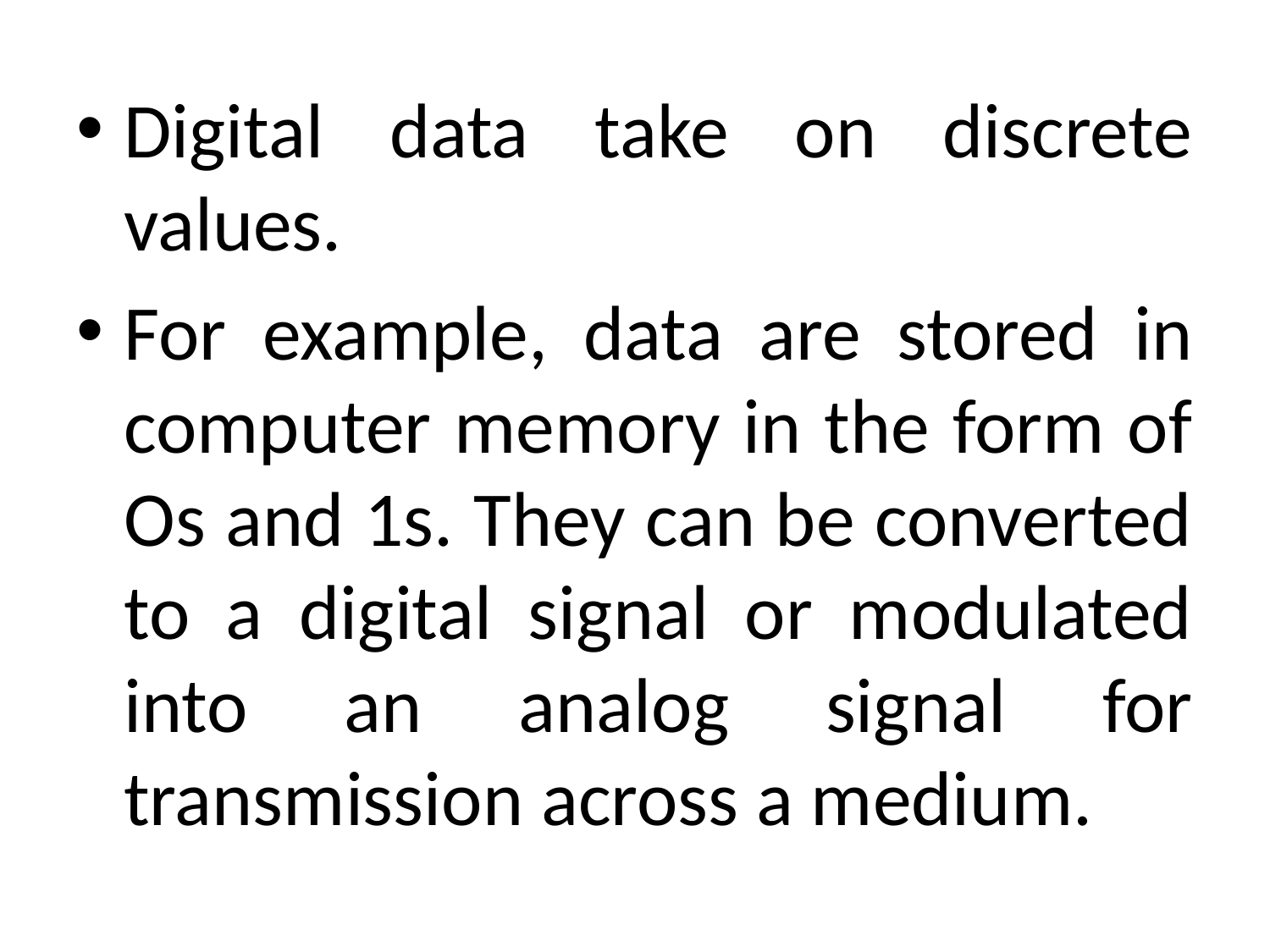

Digital data take on discrete values.
For example, data are stored in computer memory in the form of Os and 1s. They can be converted to a digital signal or modulated into an analog signal for transmission across a medium.